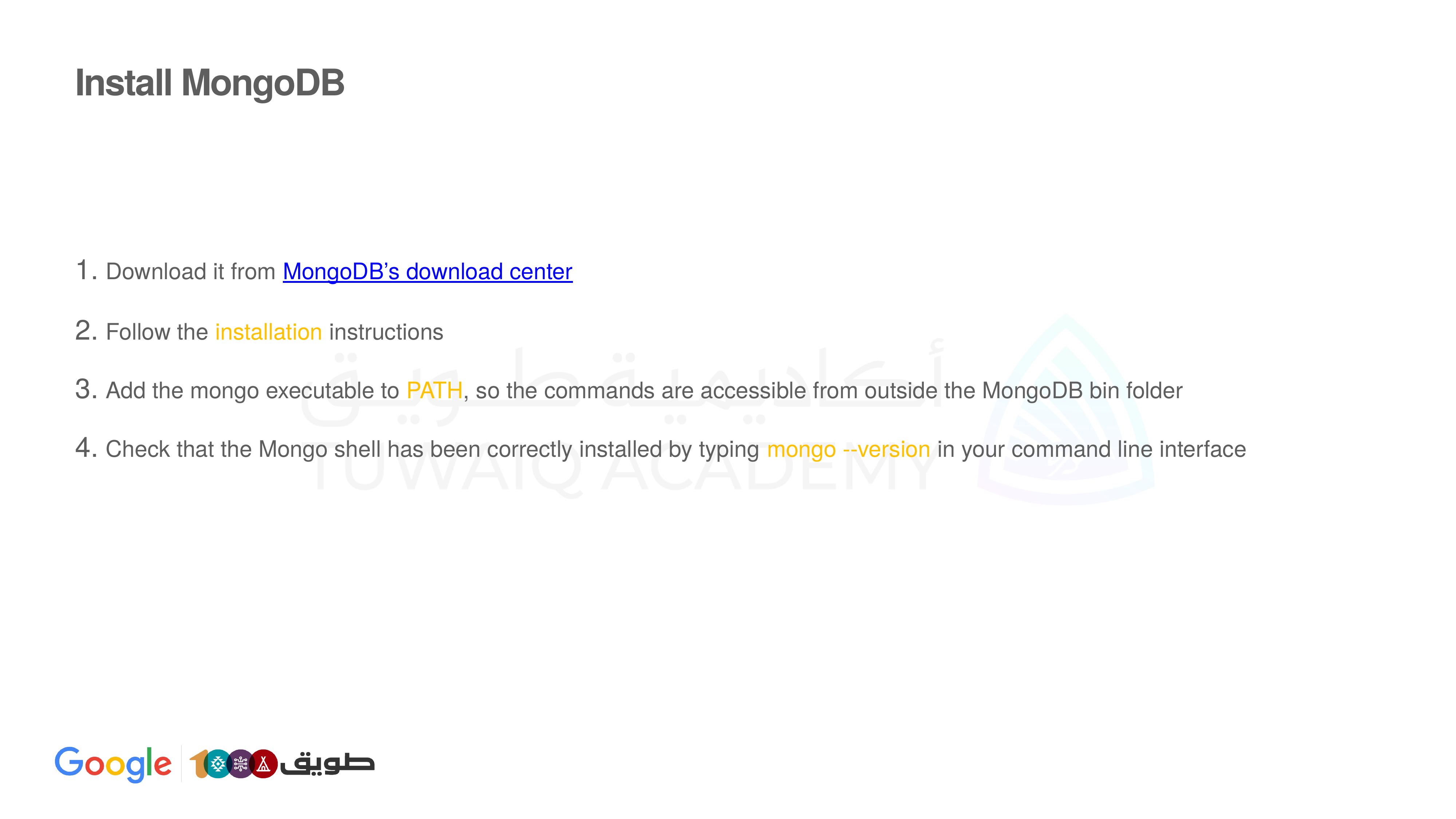

# Install MongoDB

Download it from MongoDB’s download center
Follow the installation instructions
Add the mongo executable to PATH, so the commands are accessible from outside the MongoDB bin folder
Check that the Mongo shell has been correctly installed by typing mongo --version in your command line interface